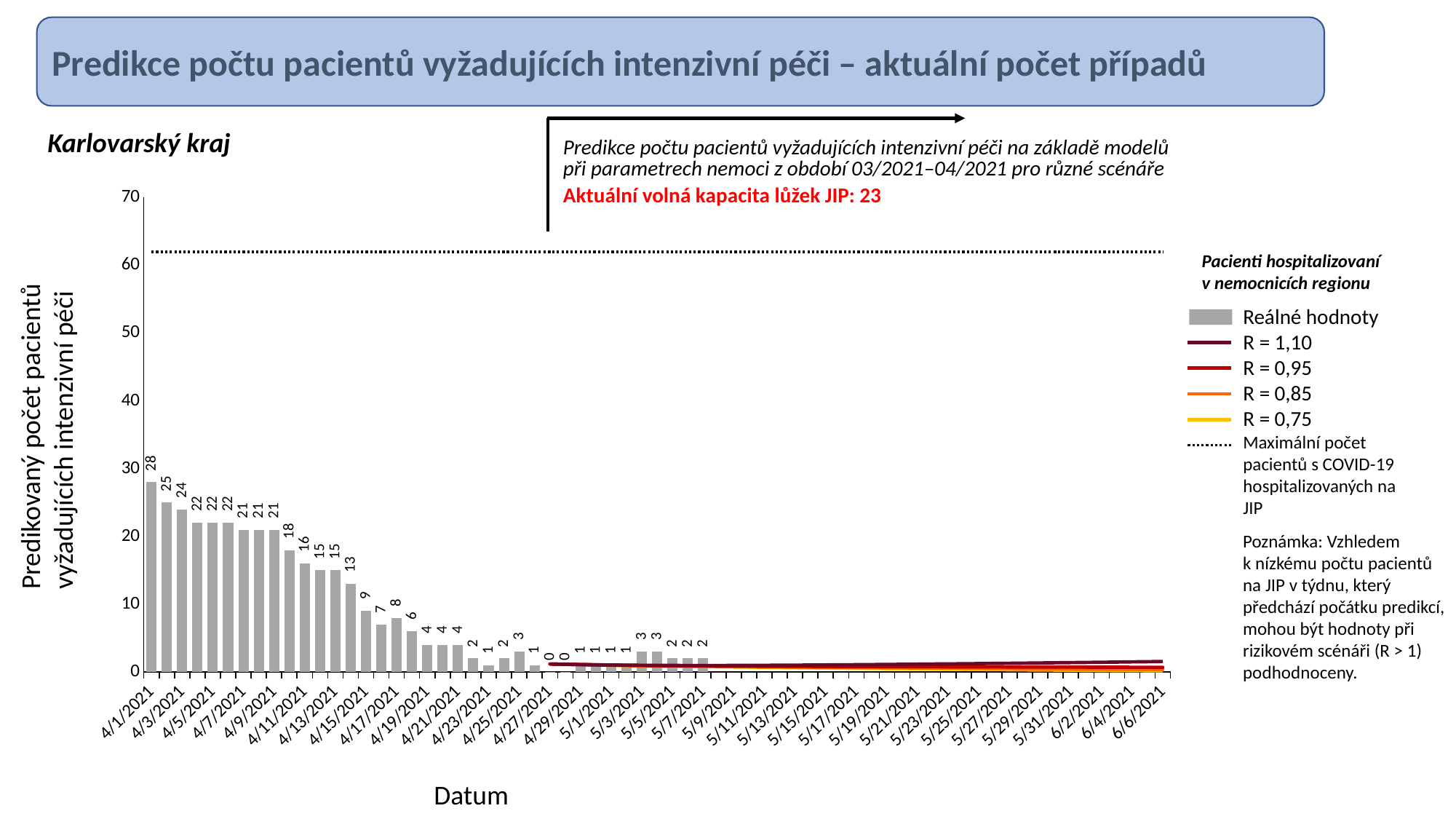

Predikce počtu pacientů vyžadujících intenzivní péči – aktuální počet případů
Karlovarský kraj
| Predikce počtu pacientů vyžadujících intenzivní péči na základě modelů při parametrech nemoci z období 03/2021–04/2021 pro různé scénáře |
| --- |
| Aktuální volná kapacita lůžek JIP: 23 |

### Chart

| Category |  |  |  |  |  |  |
|---|---|---|---|---|---|---|
| 44287 | 28.0 | None | None | None | None | 62.0 |
| 44288 | 25.0 | None | None | None | None | 62.0 |
| 44289 | 24.0 | None | None | None | None | 62.0 |
| 44290 | 22.0 | None | None | None | None | 62.0 |
| 44291 | 22.0 | None | None | None | None | 62.0 |
| 44292 | 22.0 | None | None | None | None | 62.0 |
| 44293 | 21.0 | None | None | None | None | 62.0 |
| 44294 | 21.0 | None | None | None | None | 62.0 |
| 44295 | 21.0 | None | None | None | None | 62.0 |
| 44296 | 18.0 | None | None | None | None | 62.0 |
| 44297 | 16.0 | None | None | None | None | 62.0 |
| 44298 | 15.0 | None | None | None | None | 62.0 |
| 44299 | 15.0 | None | None | None | None | 62.0 |
| 44300 | 13.0 | None | None | None | None | 62.0 |
| 44301 | 9.0 | None | None | None | None | 62.0 |
| 44302 | 7.0 | None | None | None | None | 62.0 |
| 44303 | 8.0 | None | None | None | None | 62.0 |
| 44304 | 6.0 | None | None | None | None | 62.0 |
| 44305 | 4.0 | None | None | None | None | 62.0 |
| 44306 | 4.0 | None | None | None | None | 62.0 |
| 44307 | 4.0 | None | None | None | None | 62.0 |
| 44308 | 2.0 | None | None | None | None | 62.0 |
| 44309 | 1.0 | None | None | None | None | 62.0 |
| 44310 | 2.0 | None | None | None | None | 62.0 |
| 44311 | 3.0 | None | None | None | None | 62.0 |
| 44312 | 1.0 | None | None | None | None | 62.0 |
| 44313 | 0.001 | 1.1809462895683565 | 1.1818621022060989 | 1.1827709768693127 | 1.1841377578513979 | 62.0 |
| 44314 | 0.001 | 1.131079382608359 | 1.133670538976999 | 1.1362527876974204 | 1.1401375525766904 | 62.0 |
| 44315 | 1.0 | 1.0852720711737094 | 1.0901476837369053 | 1.0950128983870997 | 1.102328295954375 | 62.0 |
| 44316 | 1.0 | 1.04074258555065 | 1.0483843274028546 | 1.056014415772057 | 1.0674802268044727 | 62.0 |
| 44317 | 1.0 | 0.9989552862534613 | 1.0099300964565825 | 1.0209337292001157 | 1.0375560960644303 | 62.0 |
| 44318 | 1.0 | 0.9610545066330782 | 0.9759932828568414 | 0.9910827363019339 | 1.0140881740711727 | 62.0 |
| 44319 | 3.0 | 0.9249546954035922 | 0.9445707968896506 | 0.9645781091728434 | 0.9954246966727169 | 62.0 |
| 44320 | 3.0 | 0.891262209604045 | 0.9162932148154915 | 0.9420945743602395 | 0.9823585170679128 | 62.0 |
| 44321 | 2.0 | 0.8591669948573419 | 0.890190589808727 | 0.9224979015137451 | 0.9735032858348087 | 62.0 |
| 44322 | 2.0 | 0.8289892948931002 | 0.8664833286415372 | 0.9059098142358264 | 0.9688805867697925 | 62.0 |
| 44323 | 2.0 | 0.7992918184796 | 0.8436638441234277 | 0.8908017722588419 | 0.9669902286757128 | 62.0 |
| 44324 | 0.0 | 0.7713023297242141 | 0.8229161215311998 | 0.878360336730688 | 0.9691233104045804 | 62.0 |
| 44325 | 0.0 | 0.7442416054193488 | 0.8034025481073418 | 0.8676959254490824 | 0.9743913797338871 | 62.0 |
| 44326 | 0.0 | 0.7173589920635554 | 0.7842810541368634 | 0.8578783896492486 | 0.9817629422569389 | 62.0 |
| 44327 | 0.0 | 0.691710179931273 | 0.7664973931109295 | 0.8497679530613992 | 0.9919627645206187 | 62.0 |
| 44328 | 0.0 | 0.6662893603939666 | 0.7489355806410722 | 0.842137555276619 | 1.0036421650303018 | 62.0 |
| 44329 | 0.0 | 0.6413238226919822 | 0.7317656978296162 | 0.8350879976678847 | 1.0168817329143385 | 62.0 |
| 44330 | 0.0 | 0.6164416631505674 | 0.7145545365590655 | 0.8281472071640654 | 1.0312007377118988 | 62.0 |
| 44331 | 0.0 | 0.5921144556968242 | 0.6977185514606787 | 0.8216961303987648 | 1.0469494221839901 | 62.0 |
| 44332 | 0.0 | 0.56793612025192 | 0.68079931237248 | 0.8152106848038309 | 1.0635124665484486 | 62.0 |
| 44333 | 0.0 | 0.5443643949906548 | 0.6642208593771444 | 0.8090401565124202 | 1.0811606790060269 | 62.0 |
| 44334 | 0.0 | 0.5213771074628227 | 0.6479148185601167 | 0.8030642742528096 | 1.0996976708800115 | 62.0 |
| 44335 | 0.0 | 0.4987586553158413 | 0.6316242165833467 | 0.7970038275933994 | 1.1188258834722602 | 62.0 |
| 44336 | 0.0 | 0.47684131406697483 | 0.6156775878981864 | 0.7911447872296289 | 1.1388321297877857 | 62.0 |
| 44337 | 0.0 | 0.45517280590615694 | 0.5995950178798737 | 0.7849906964051833 | 1.1591818477716282 | 62.0 |
| 44338 | 0.0 | 0.43407715931904733 | 0.5836942238616306 | 0.7788216766149365 | 1.1801105826894425 | 62.0 |
| 44339 | 0.0 | 0.41360249331333154 | 0.5680166490521037 | 0.772660518646815 | 1.2015873968086803 | 62.0 |
| 44340 | 0.0 | 0.3938092660906245 | 0.5526214047001674 | 0.7665435064765607 | 1.2236317857174348 | 62.0 |
| 44341 | 0.0 | 0.3744361660511827 | 0.5372470655081861 | 0.76019458449056 | 1.2459666102980227 | 62.0 |
| 44342 | 0.0 | 0.3558628353863913 | 0.5222820765494224 | 0.7540081139349892 | 1.2689789518827543 | 62.0 |
| 44343 | 0.0 | 0.33792204612017607 | 0.5075646696309666 | 0.747803983688997 | 1.2924766489938015 | 62.0 |
| 44344 | 0.0 | 0.3206144041031962 | 0.49310831429253155 | 0.7415874455865996 | 1.316445628480237 | 62.0 |
| 44345 | 0.0 | 0.3038686832944568 | 0.47885183515203733 | 0.7353057296272558 | 1.340814267055946 | 62.0 |
| 44346 | 0.0 | 0.28780360960716844 | 0.4649283594682822 | 0.7290687378366976 | 1.3657048225196144 | 62.0 |
| 44347 | 0.0 | 0.27244951632677217 | 0.45137809083111696 | 0.7229306505357418 | 1.3911616943910183 | 62.0 |
| 44348 | 0.0 | 0.2576803997500894 | 0.4380999111353205 | 0.7167857579708806 | 1.4170816540401872 | 62.0 |
| 44349 | 0.0 | 0.2435570560388572 | 0.4251603304105245 | 0.7107066063916597 | 1.443540597456306 | 62.0 |
| 44350 | 0.0 | 0.23014728410181395 | 0.41265020874670927 | 0.7047842798590522 | 1.4706273783724255 | 62.0 |
| 44351 | 0.0 | 0.21709087661167814 | 0.40022028635470586 | 0.6986703049239369 | 1.4979951756908496 | 62.0 |
| 44352 | 0.0 | 0.20467105535492874 | 0.38816962300156643 | 0.692675848384389 | 1.525952617521678 | 62.0 |
| 44353 | 0.0 | 0.1928360414089454 | 0.37645669048716923 | 0.6867572794278008 | 1.5544683436016788 | 62.0 |
|  | None | None | None | None | None | None |
|  | None | None | None | None | None | None |
|  | None | None | None | None | None | None |
|  | None | None | None | None | None | None |
|  | None | None | None | None | None | None |
|  | None | None | None | None | None | None |
|  | None | None | None | None | None | None |
|  | None | None | None | None | None | None |
|  | None | None | None | None | None | None |
|  | None | None | None | None | None | None |
|  | None | None | None | None | None | None |
|  | None | None | None | None | None | None |
|  | None | None | None | None | None | None |
|  | None | None | None | None | None | None |
|  | None | None | None | None | None | None |
|  | None | None | None | None | None | None |
|  | None | None | None | None | None | None |
|  | None | None | None | None | None | None |
|  | None | None | None | None | None | None |
|  | None | None | None | None | None | None |
|  | None | None | None | None | None | None |
|  | None | None | None | None | None | None |
|  | None | None | None | None | None | None |
|  | None | None | None | None | None | None |
|  | None | None | None | None | None | None |
|  | None | None | None | None | None | None |
|  | None | None | None | None | None | None |
|  | None | None | None | None | None | None |
|  | None | None | None | None | None | None |
|  | None | None | None | None | None | None |
|  | None | None | None | None | None | None |
|  | None | None | None | None | None | None |
|  | None | None | None | None | None | None |
|  | None | None | None | None | None | None |
|  | None | None | None | None | None | None |
|  | None | None | None | None | None | None |
|  | None | None | None | None | None | None |
|  | None | None | None | None | None | None |
|  | None | None | None | None | None | None |
|  | None | None | None | None | None | None |
|  | None | None | None | None | None | None |
|  | None | None | None | None | None | None |
|  | None | None | None | None | None | None |
|  | None | None | None | None | None | None |
|  | None | None | None | None | None | None |
|  | None | None | None | None | None | None |
|  | None | None | None | None | None | None |
|  | None | None | None | None | None | None |
|  | None | None | None | None | None | None |
|  | None | None | None | None | None | None |
|  | None | None | None | None | None | None |
|  | None | None | None | None | None | None |
|  | None | None | None | None | None | None |
|  | None | None | None | None | None | None |
|  | None | None | None | None | None | None |
|  | None | None | None | None | None | None |
|  | None | None | None | None | None | None |
|  | None | None | None | None | None | None |
|  | None | None | None | None | None | None |
|  | None | None | None | None | None | None |
|  | None | None | None | None | None | None |
|  | None | None | None | None | None | None |
|  | None | None | None | None | None | None |
|  | None | None | None | None | None | None |
|  | None | None | None | None | None | None |
|  | None | None | None | None | None | None |
|  | None | None | None | None | None | None |
|  | None | None | None | None | None | None |
|  | None | None | None | None | None | None |
|  | None | None | None | None | None | None |
|  | None | None | None | None | None | None |
|  | None | None | None | None | None | None |
|  | None | None | None | None | None | None |
|  | None | None | None | None | None | None |
|  | None | None | None | None | None | None |
|  | None | None | None | None | None | None |
|  | None | None | None | None | None | None |
|  | None | None | None | None | None | None |
|  | None | None | None | None | None | None |
|  | None | None | None | None | None | None |
|  | None | None | None | None | None | None |
|  | None | None | None | None | None | None |
|  | None | None | None | None | None | None |
|  | None | None | None | None | None | None |
|  | None | None | None | None | None | None |
|  | None | None | None | None | None | None |
|  | None | None | None | None | None | None |
|  | None | None | None | None | None | None |
|  | None | None | None | None | None | None |
|  | None | None | None | None | None | None |
|  | None | None | None | None | None | None |
|  | None | None | None | None | None | None |
|  | None | None | None | None | None | None |
|  | None | None | None | None | None | None |
|  | None | None | None | None | None | None |
|  | None | None | None | None | None | None |
|  | None | None | None | None | None | None |
|  | None | None | None | None | None | None |
|  | None | None | None | None | None | None |
|  | None | None | None | None | None | None |
|  | None | None | None | None | None | None |
|  | None | None | None | None | None | None |
|  | None | None | None | None | None | None |
|  | None | None | None | None | None | None |
|  | None | None | None | None | None | None |
|  | None | None | None | None | None | None |
|  | None | None | None | None | None | None |
|  | None | None | None | None | None | None |
|  | None | None | None | None | None | None |
|  | None | None | None | None | None | None |
|  | None | None | None | None | None | None |
|  | None | None | None | None | None | None |
|  | None | None | None | None | None | None |
|  | None | None | None | None | None | None |
Pacienti hospitalizovaní v nemocnicích regionu
Reálné hodnoty
R = 1,10
R = 0,95
R = 0,85
R = 0,75
Maximální počet pacientů s COVID-19 hospitalizovaných na JIP

Predikovaný počet pacientů
vyžadujících intenzivní péči
Poznámka: Vzhledem k nízkému počtu pacientů na JIP v týdnu, který předchází počátku predikcí, mohou být hodnoty při rizikovém scénáři (R > 1) podhodnoceny.
Datum